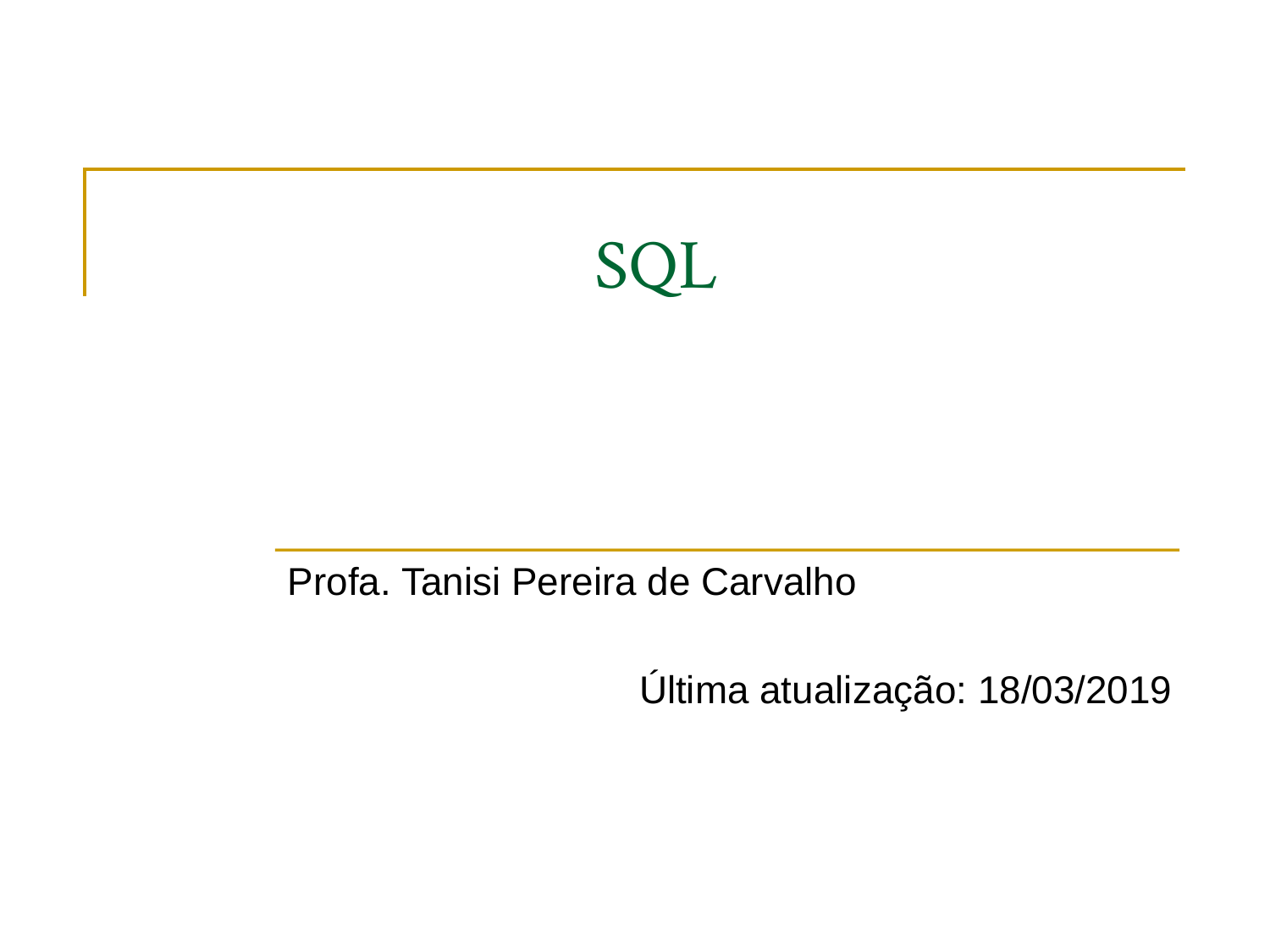

# SQL
Profa. Tanisi Pereira de Carvalho

Última atualização: 18/03/2019